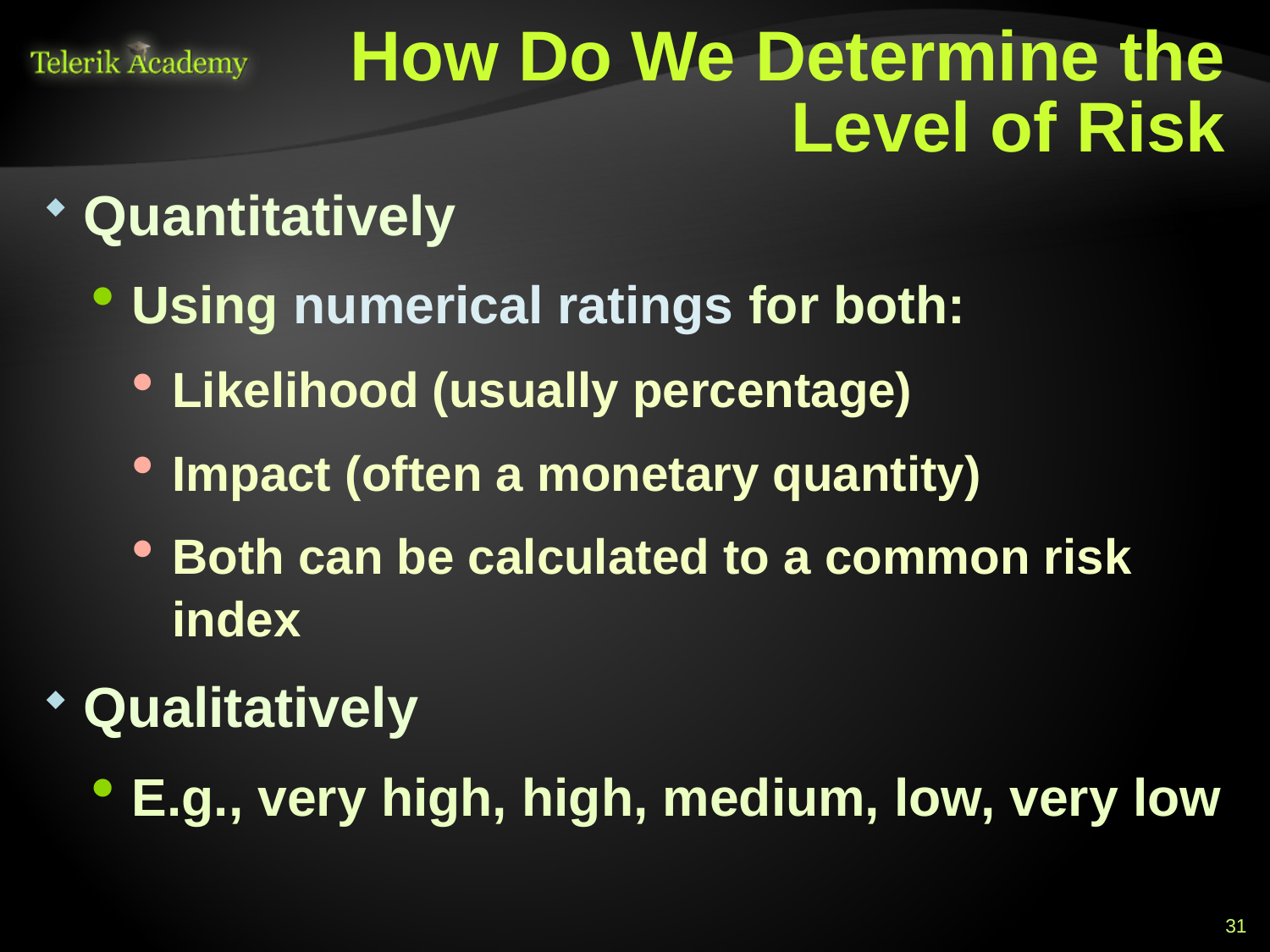

# How Do We Determine the Level of Risk
Quantitatively
Using numerical ratings for both:
Likelihood (usually percentage)
Impact (often a monetary quantity)
Both can be calculated to a common risk index
Qualitatively
E.g., very high, high, medium, low, very low
31